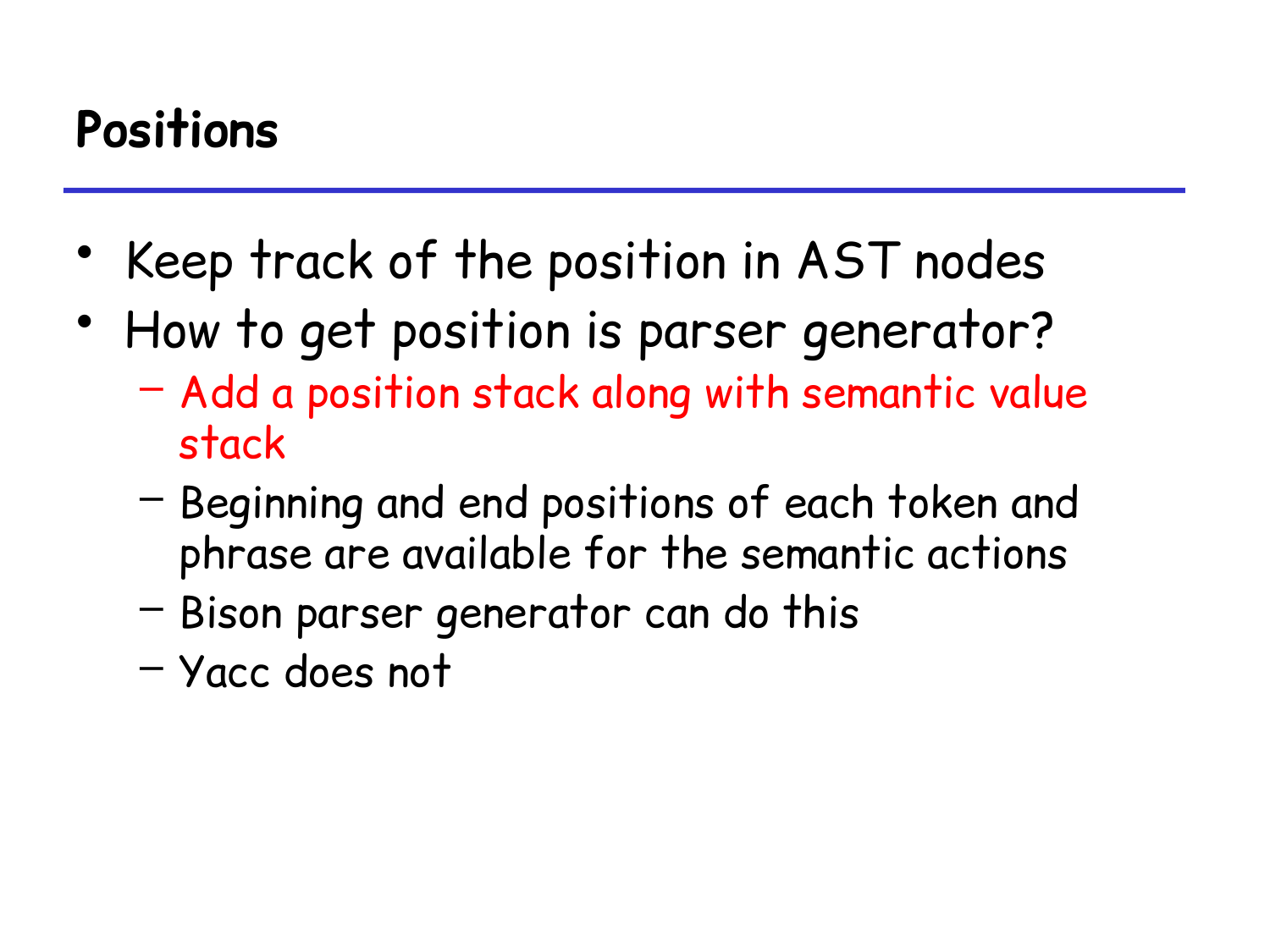

# Positions
Keep track of the position in AST nodes
How to get position is parser generator?
Add a position stack along with semantic value stack
Beginning and end positions of each token and phrase are available for the semantic actions
Bison parser generator can do this
Yacc does not
16